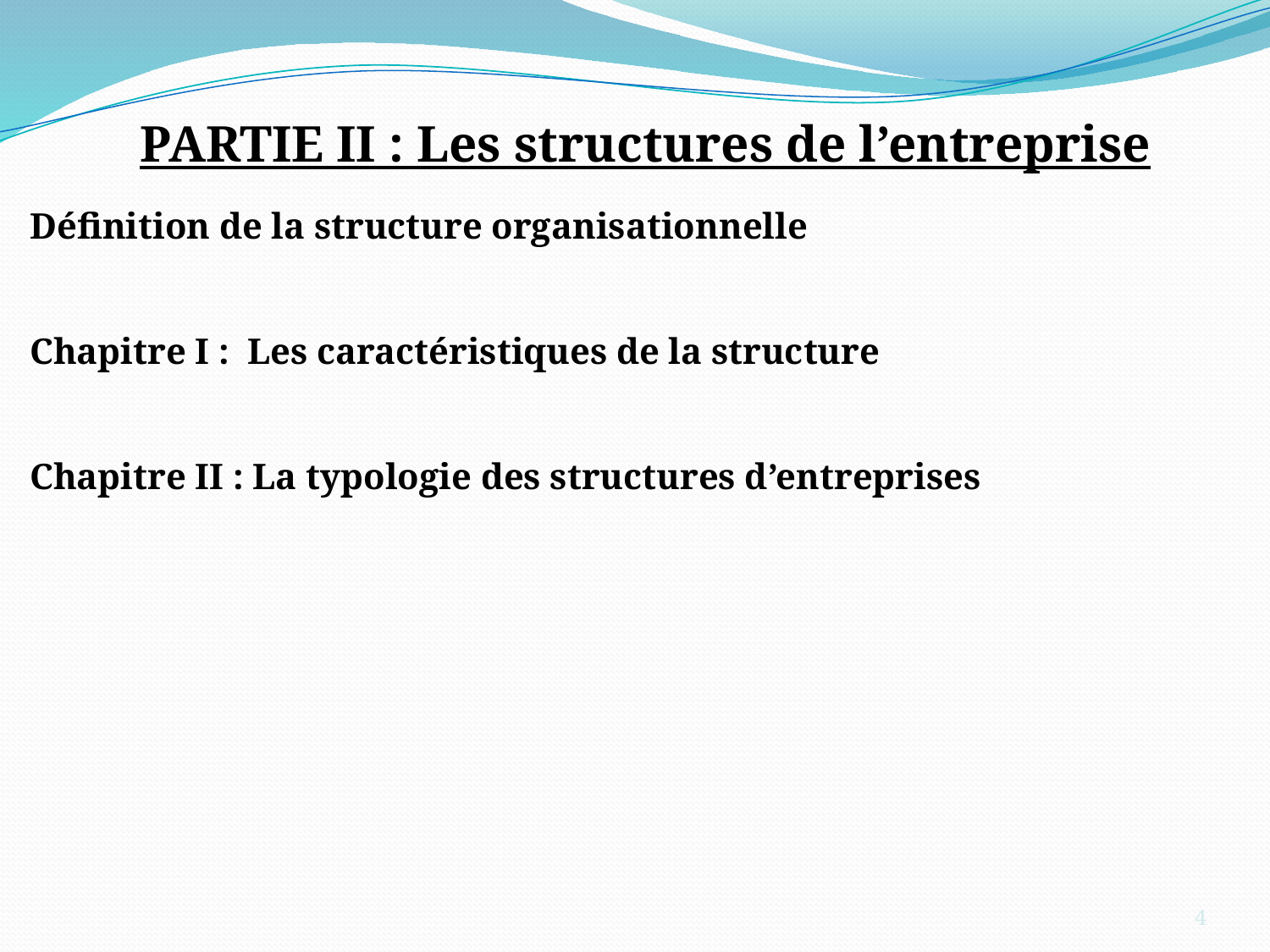

PARTIE II : Les structures de l’entreprise

Définition de la structure organisationnelle

Chapitre I :  Les caractéristiques de la structure

Chapitre II : La typologie des structures d’entreprises

4